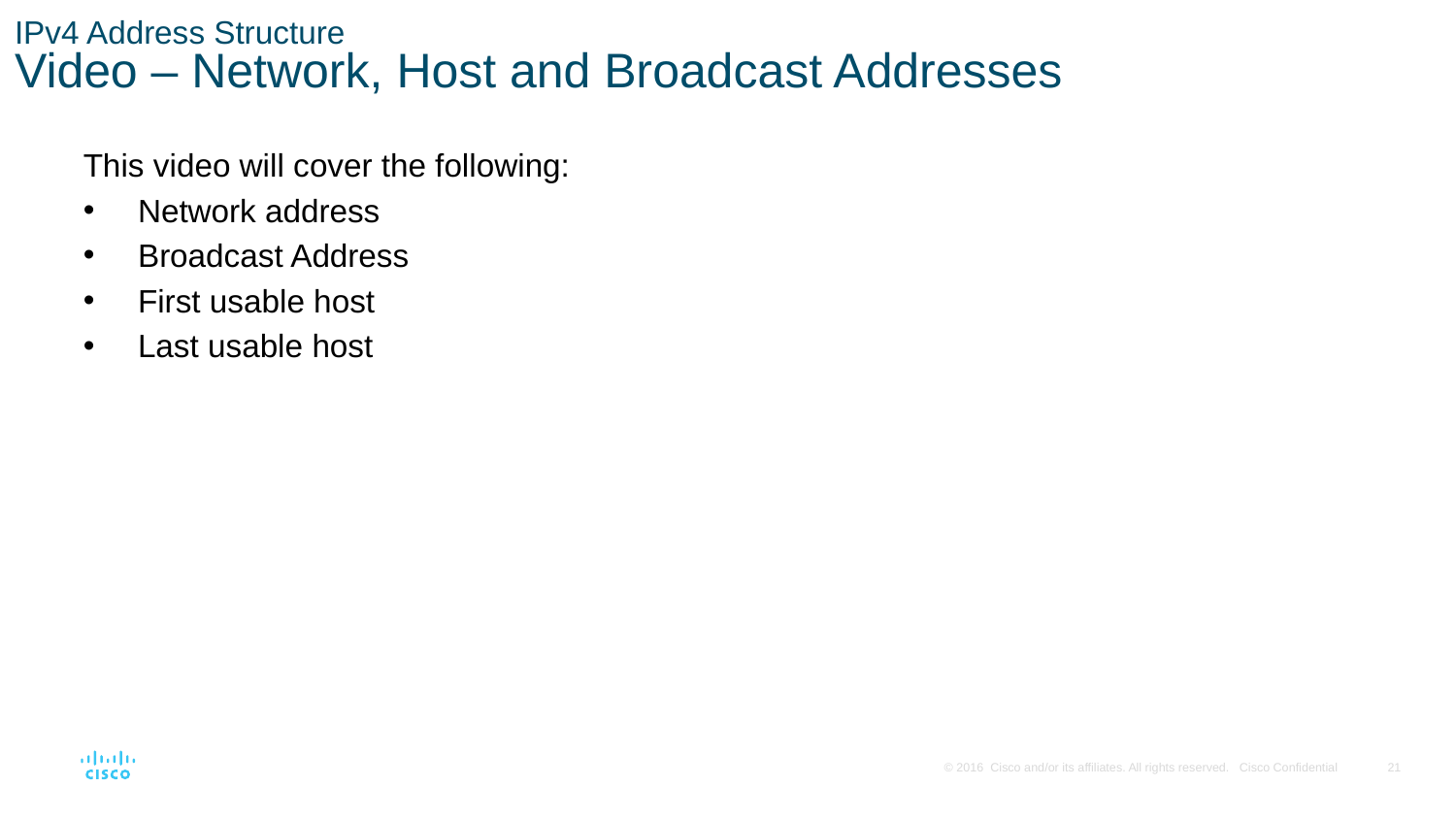

# IPv4 Address Structure Video – Network, Host and Broadcast Addresses
This video will cover the following:
Network address
Broadcast Address
First usable host
Last usable host